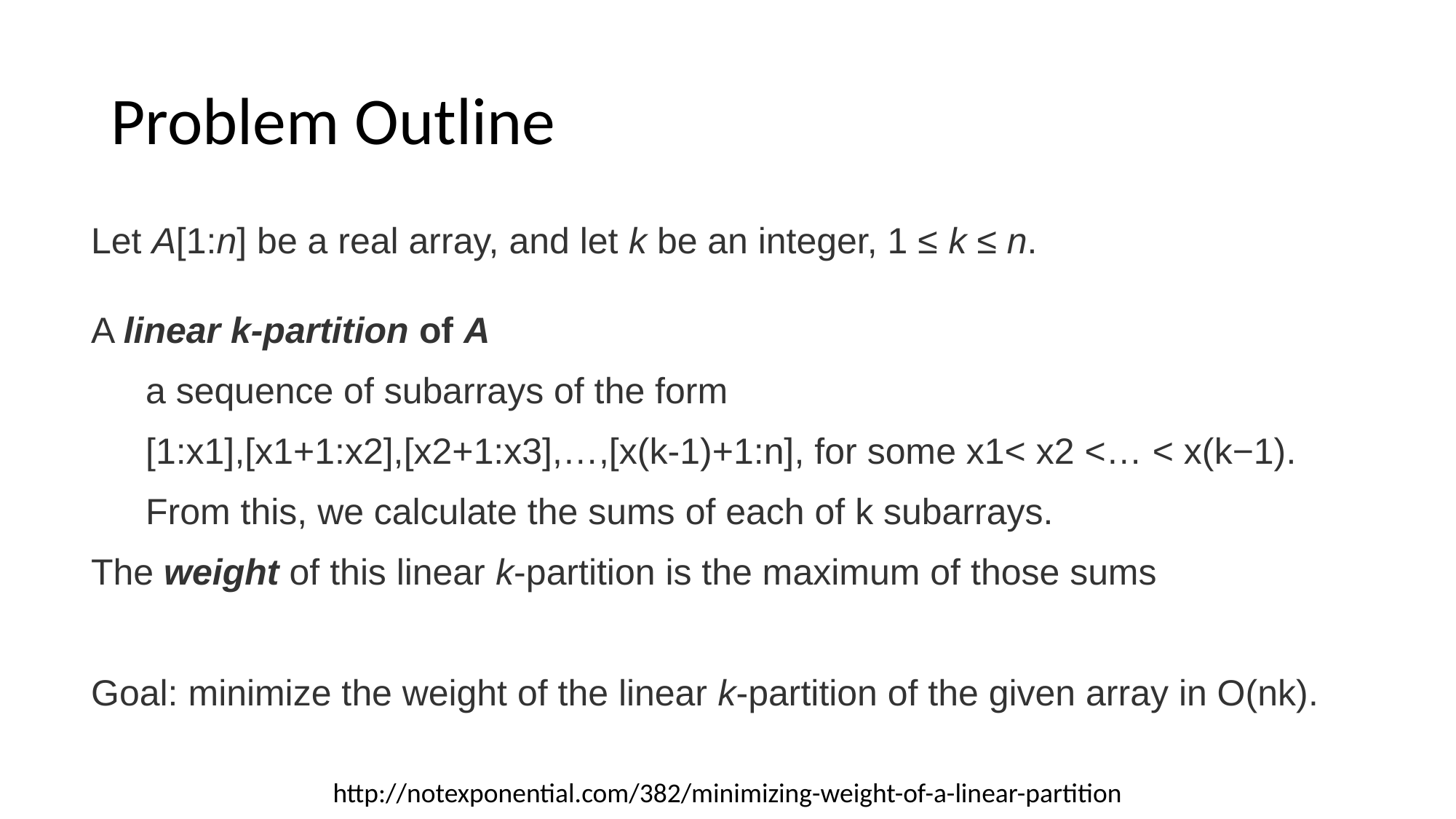

# Problem Outline
Let A[1:n] be a real array, and let k be an integer, 1 ≤ k ≤ n.

A linear k-partition of A
a sequence of subarrays of the form
[1:x1],[x1+1:x2],[x2+1:x3],…,[x(k-1)+1:n], for some x1< x2 <… < x(k−1).
From this, we calculate the sums of each of k subarrays.
The weight of this linear k-partition is the maximum of those sums

Goal: minimize the weight of the linear k-partition of the given array in O(nk).
http://notexponential.com/382/minimizing-weight-of-a-linear-partition